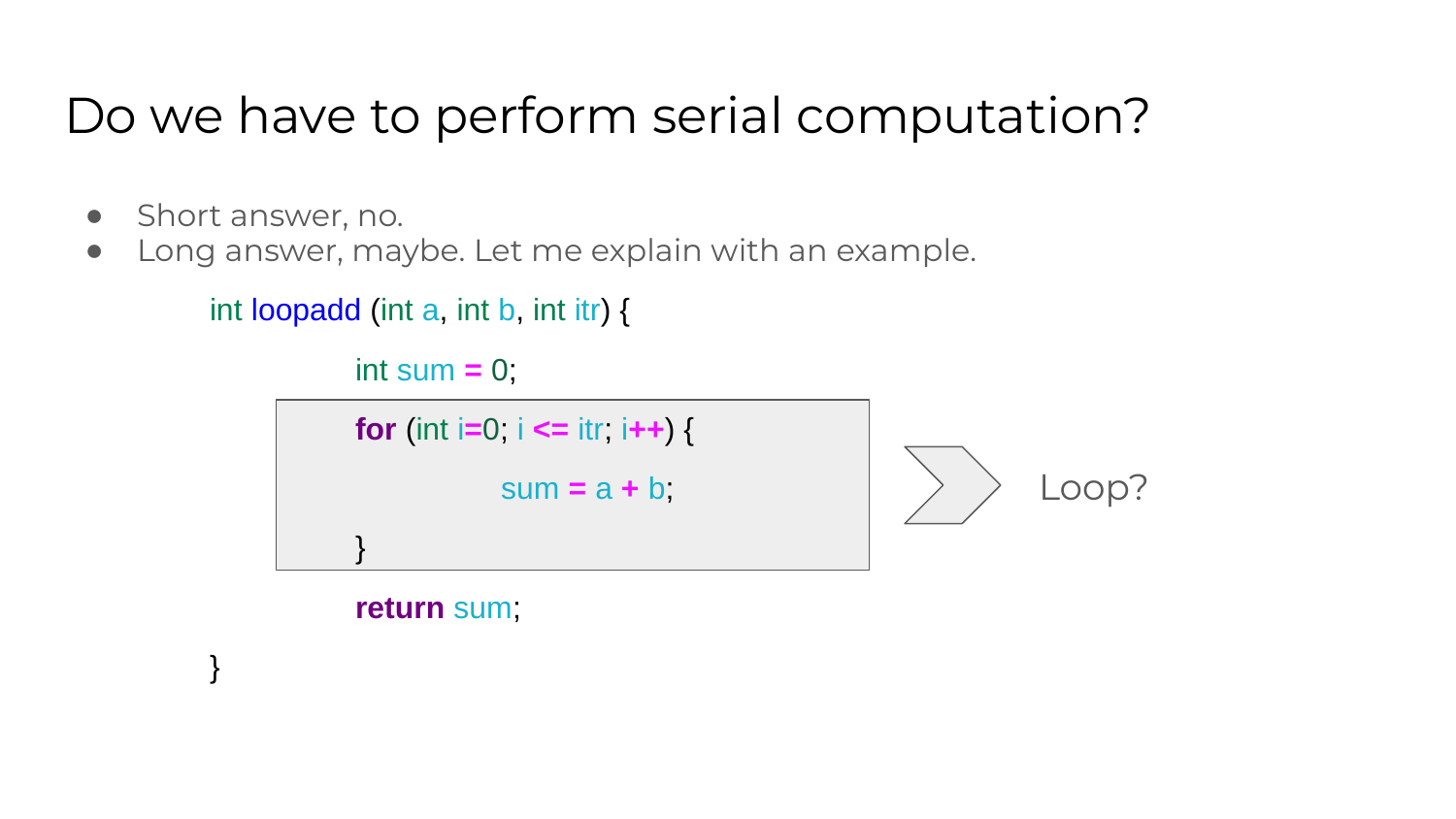

# Do we have to perform serial computation?
Short answer, no.
Long answer, maybe. Let me explain with an example.
int loopadd (int a, int b, int itr) {
	int sum = 0;
	for (int i=0; i <= itr; i++) {
		sum = a + b;
	}
	return sum;
}

Loop?